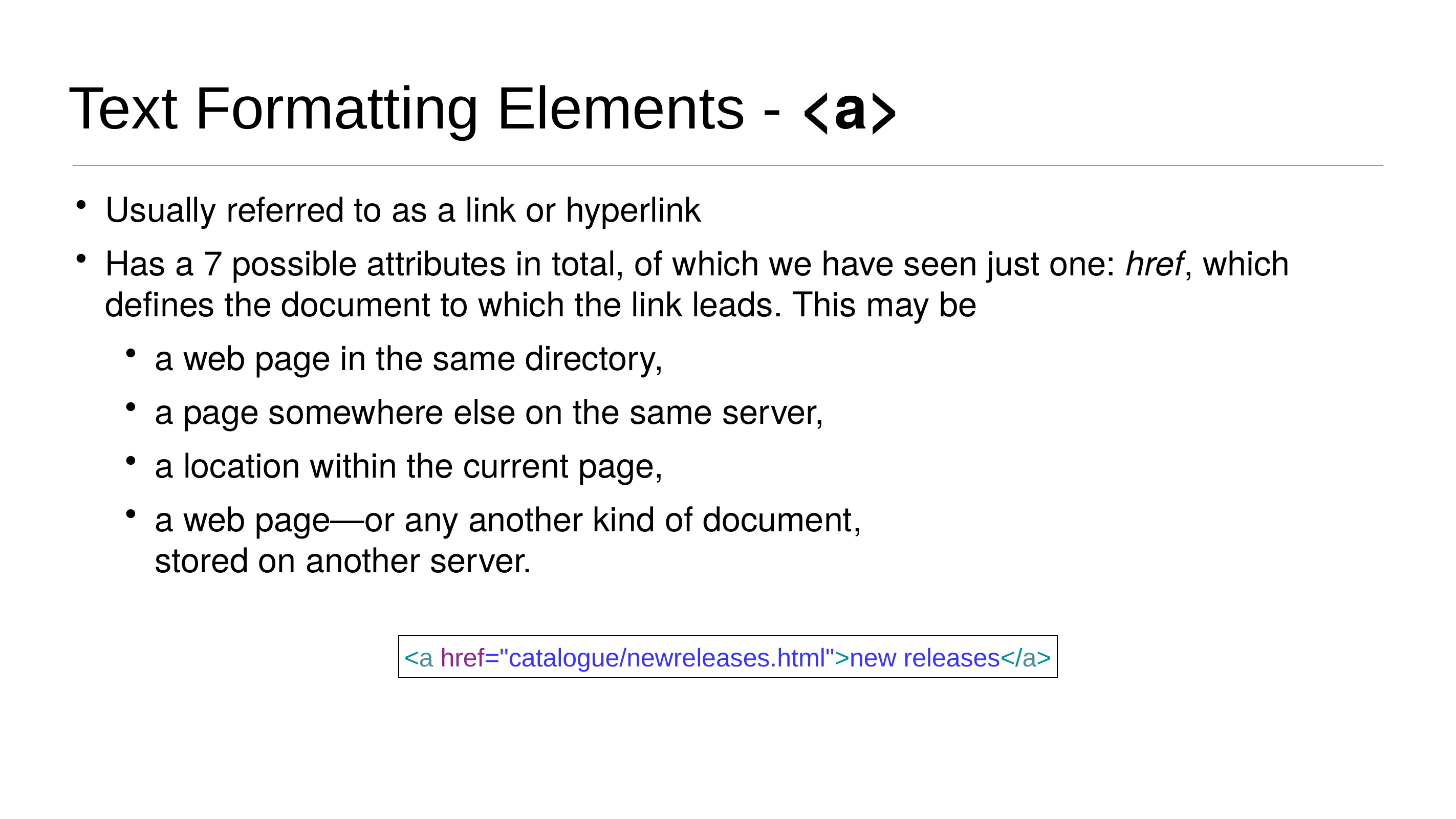

# Text Formatting Elements - <a>
Usually referred to as a link or hyperlink
Has a 7 possible attributes in total, of which we have seen just one: href, which defines the document to which the link leads. This may be
a web page in the same directory,
a page somewhere else on the same server,
a location within the current page,
a web page—or any another kind of document,
stored on another server.

<a href="catalogue/newreleases.html">new releases</a>
14